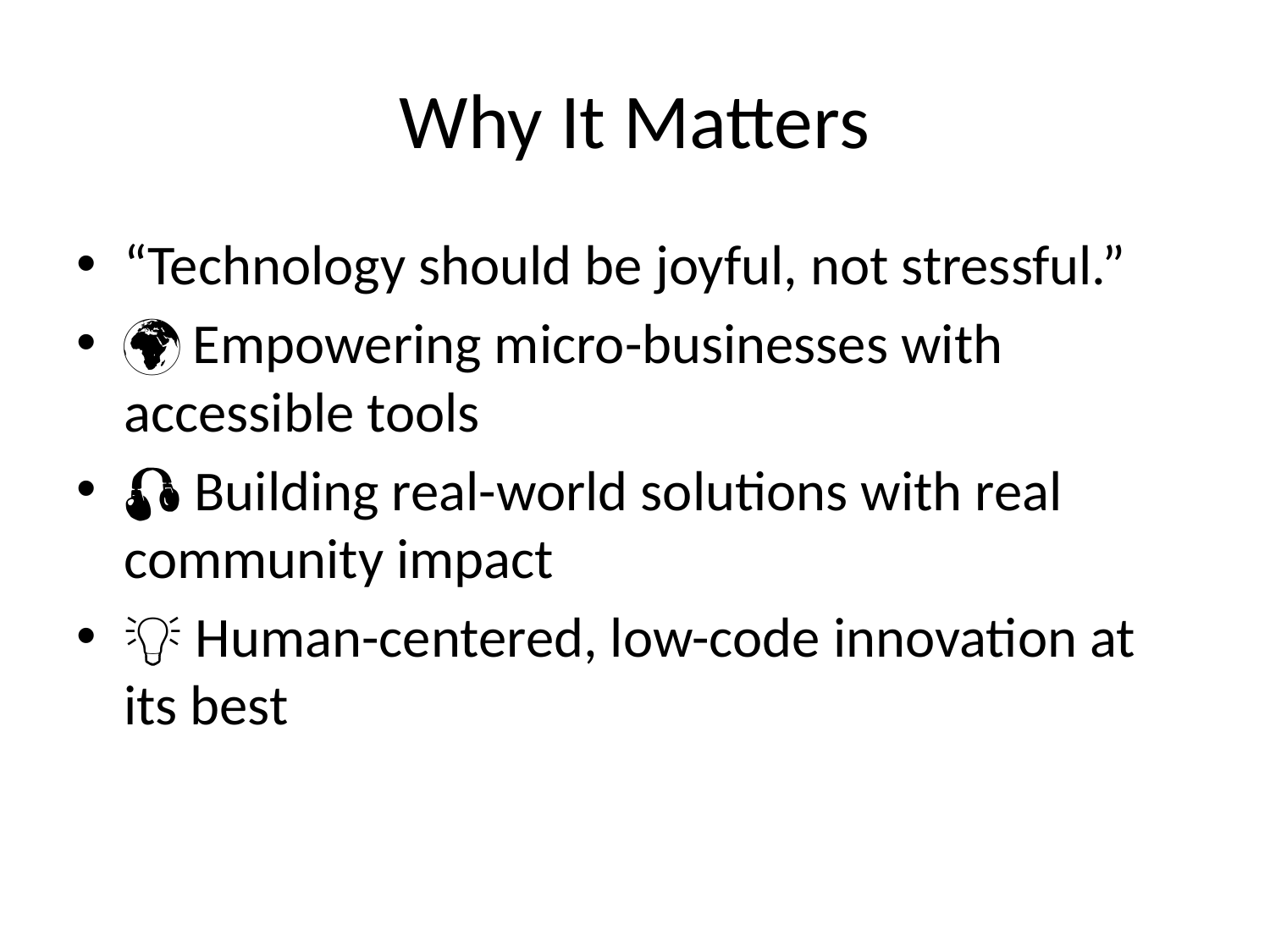

# Why It Matters
“Technology should be joyful, not stressful.”
🌍 Empowering micro-businesses with accessible tools
🎧 Building real-world solutions with real community impact
💡 Human-centered, low-code innovation at its best